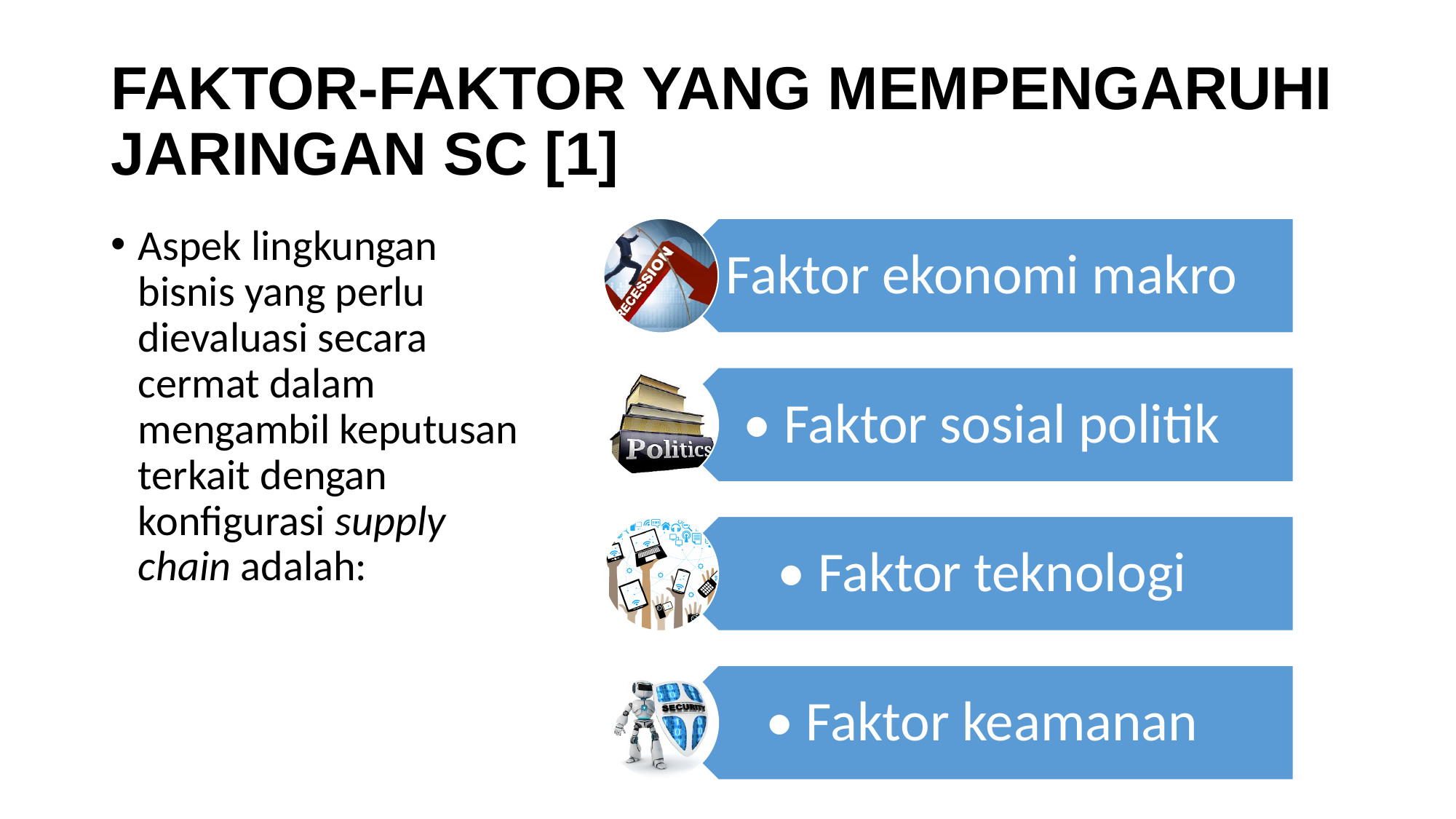

# FAKTOR-FAKTOR YANG MEMPENGARUHI JARINGAN SC [1]
Aspek lingkungan bisnis yang perlu dievaluasi secara cermat dalam mengambil keputusan terkait dengan konfigurasi supply chain adalah:
Faktor ekonomi makro
• Faktor sosial politik
• Faktor teknologi
• Faktor keamanan